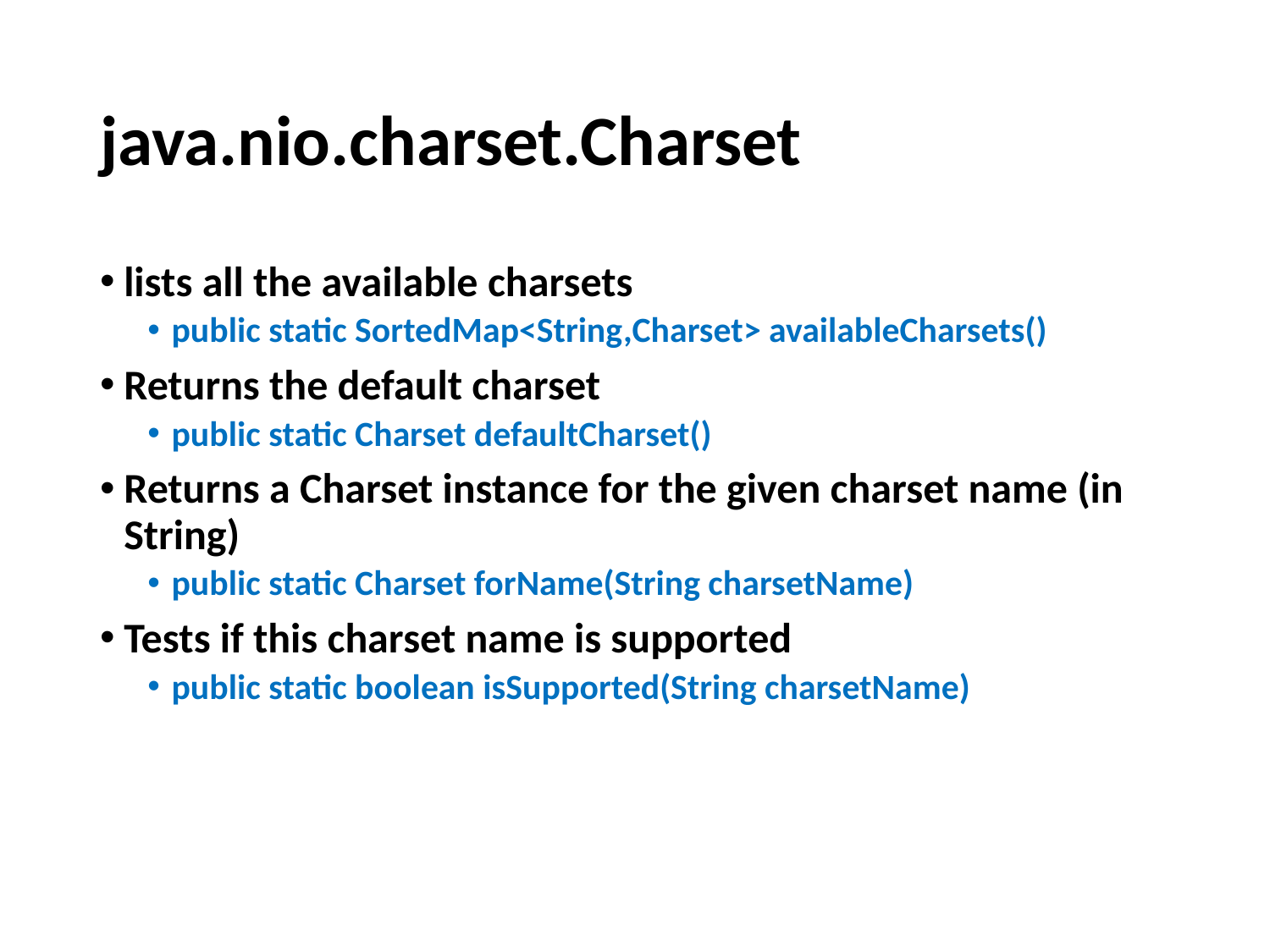

# java.nio.charset.Charset
lists all the available charsets
public static SortedMap<String,Charset> availableCharsets()
Returns the default charset
public static Charset defaultCharset()
Returns a Charset instance for the given charset name (in String)
public static Charset forName(String charsetName)
Tests if this charset name is supported
public static boolean isSupported(String charsetName)